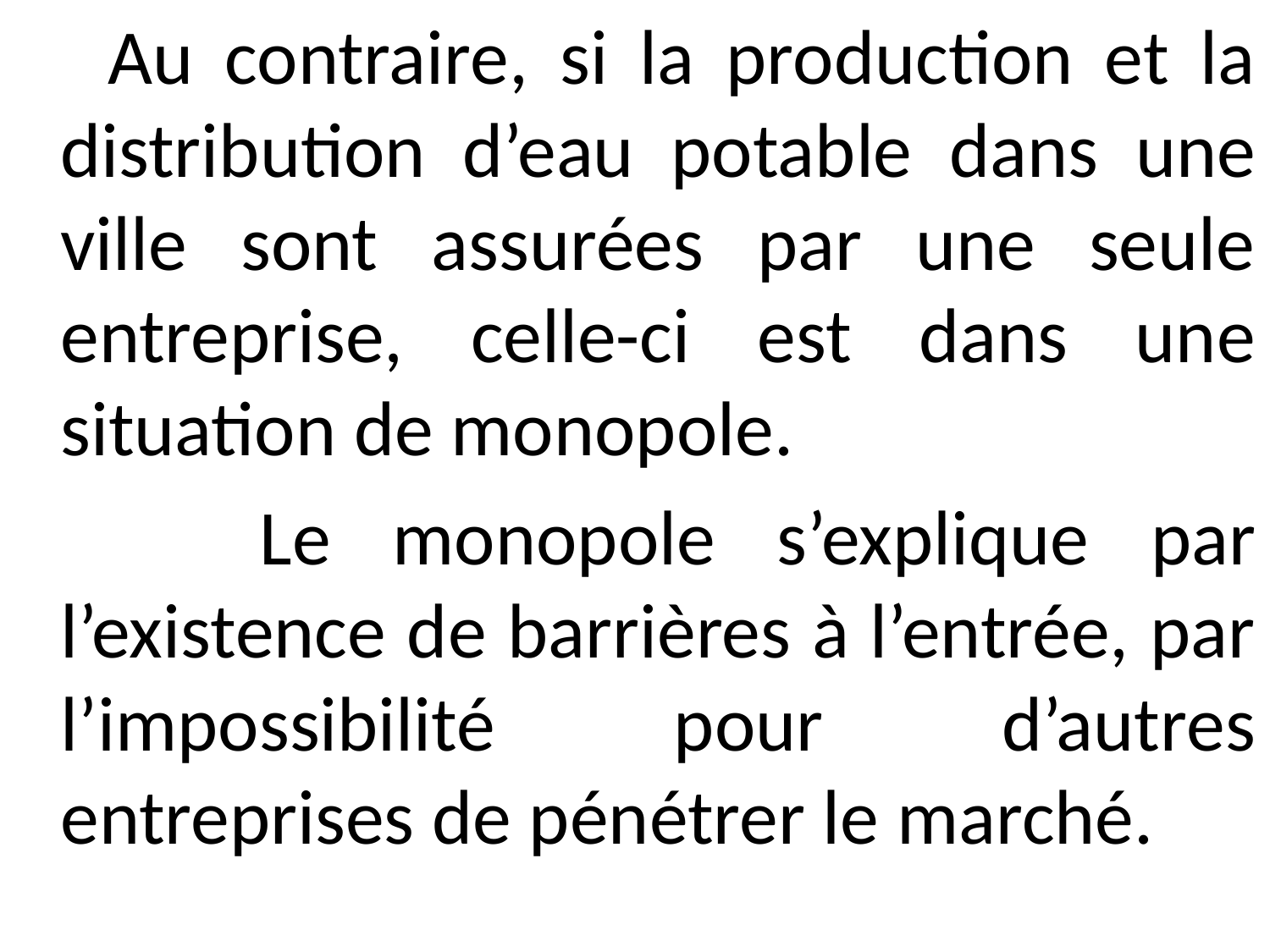

Au contraire, si la production et la distribution d’eau potable dans une ville sont assurées par une seule entreprise, celle-ci est dans une situation de monopole.
    Le monopole s’explique par l’existence de barrières à l’entrée, par l’impossibilité pour d’autres entreprises de pénétrer le marché.